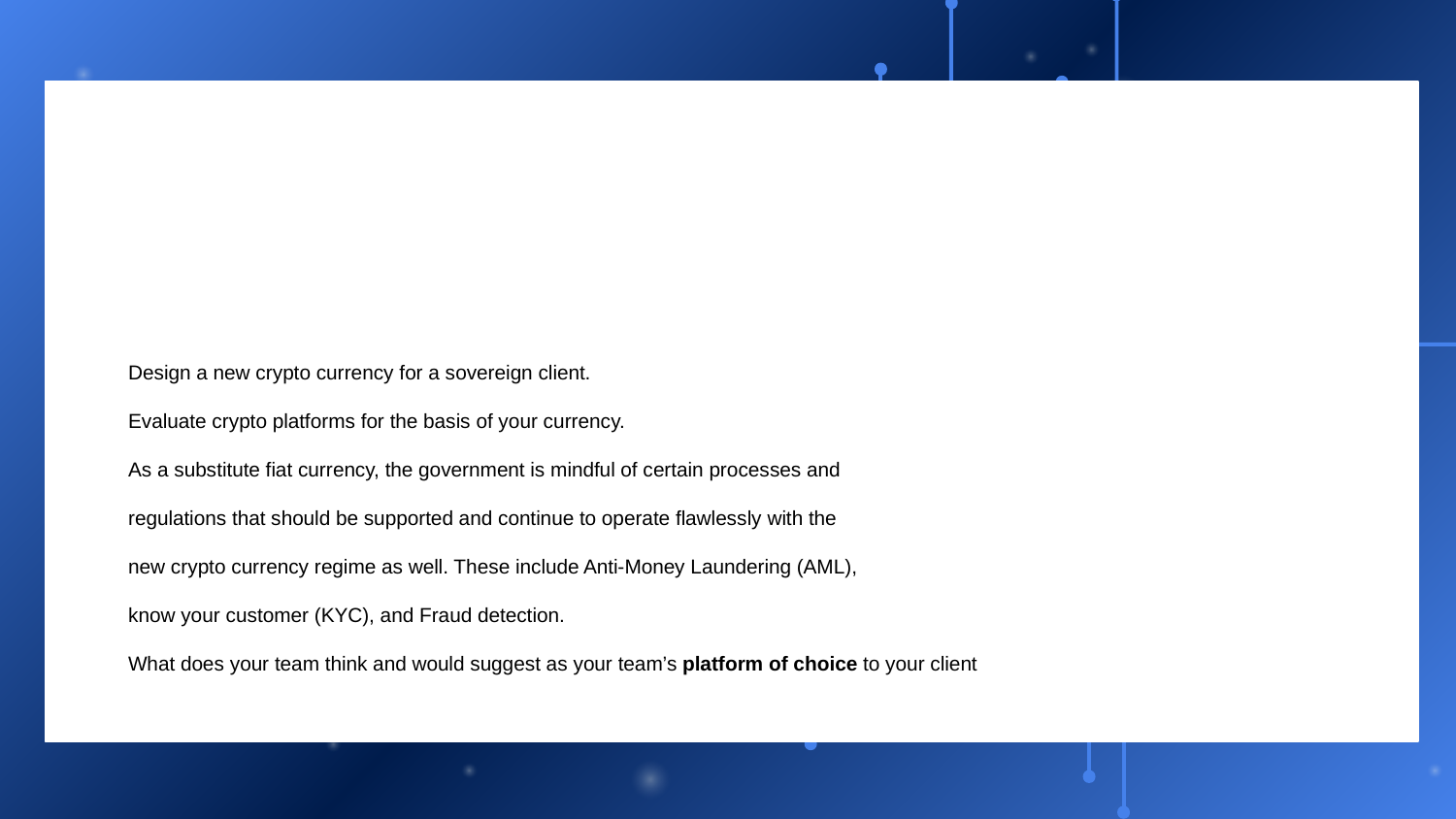

# Design a new crypto currency for a sovereign client.

Evaluate crypto platforms for the basis of your currency.

As a substitute fiat currency, the government is mindful of certain processes and

regulations that should be supported and continue to operate flawlessly with the

new crypto currency regime as well. These include Anti-Money Laundering (AML),

know your customer (KYC), and Fraud detection.

What does your team think and would suggest as your team’s platform of choice to your client